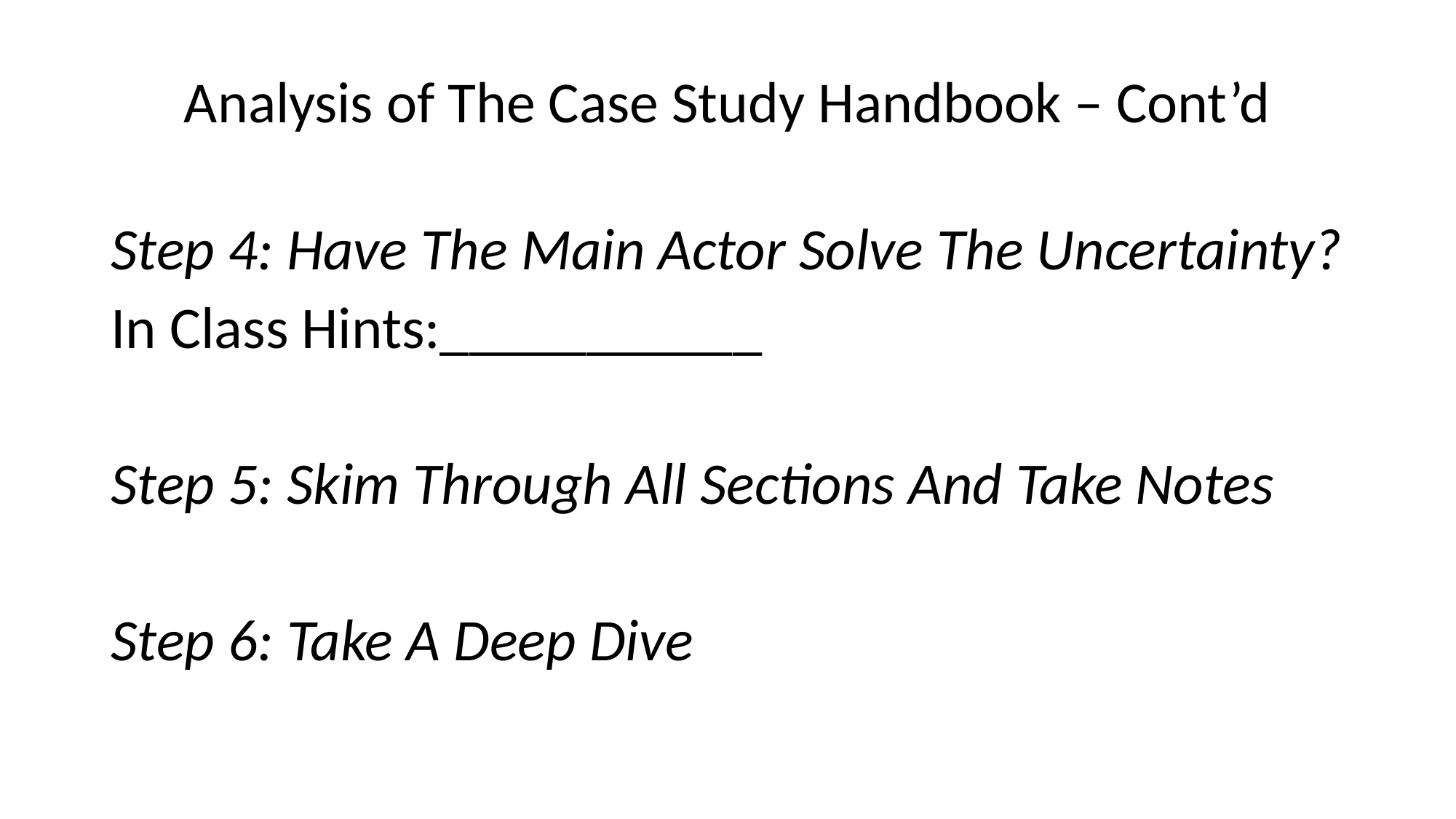

# Analysis of The Case Study Handbook – Cont’d
Step 4: Have The Main Actor Solve The Uncertainty?
In Class Hints:___________

Step 5: Skim Through All Sections And Take Notes

Step 6: Take A Deep Dive